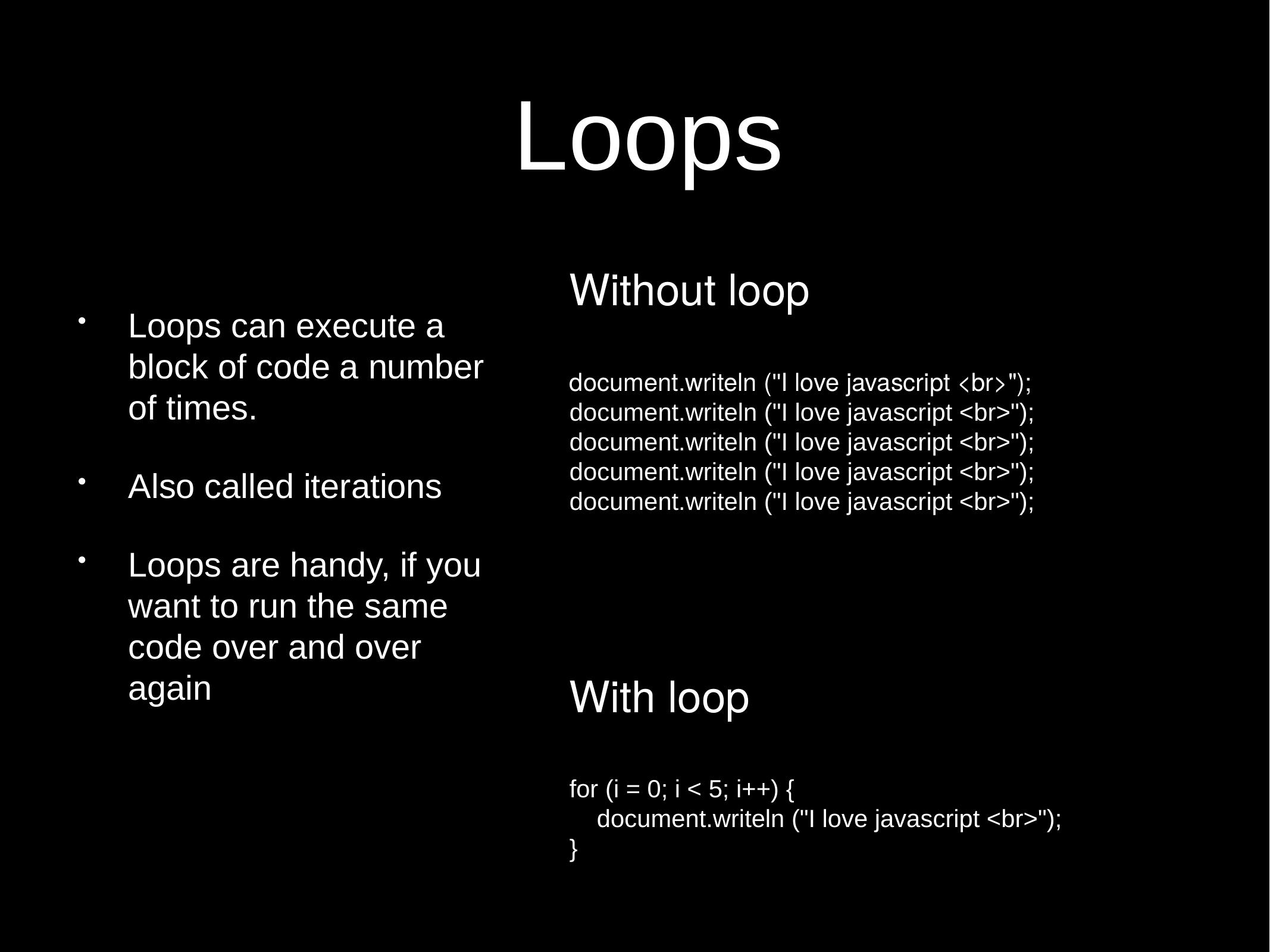

# Loops
Loops can execute a block of code a number of times.
Also called iterations
Loops are handy, if you want to run the same code over and over again
Without loop

document.writeln ("I love javascript <br>");
document.writeln ("I love javascript <br>");
document.writeln ("I love javascript <br>");
document.writeln ("I love javascript <br>");
document.writeln ("I love javascript <br>");

With loop

for (i = 0; i < 5; i++) {
    document.writeln ("I love javascript <br>");
}